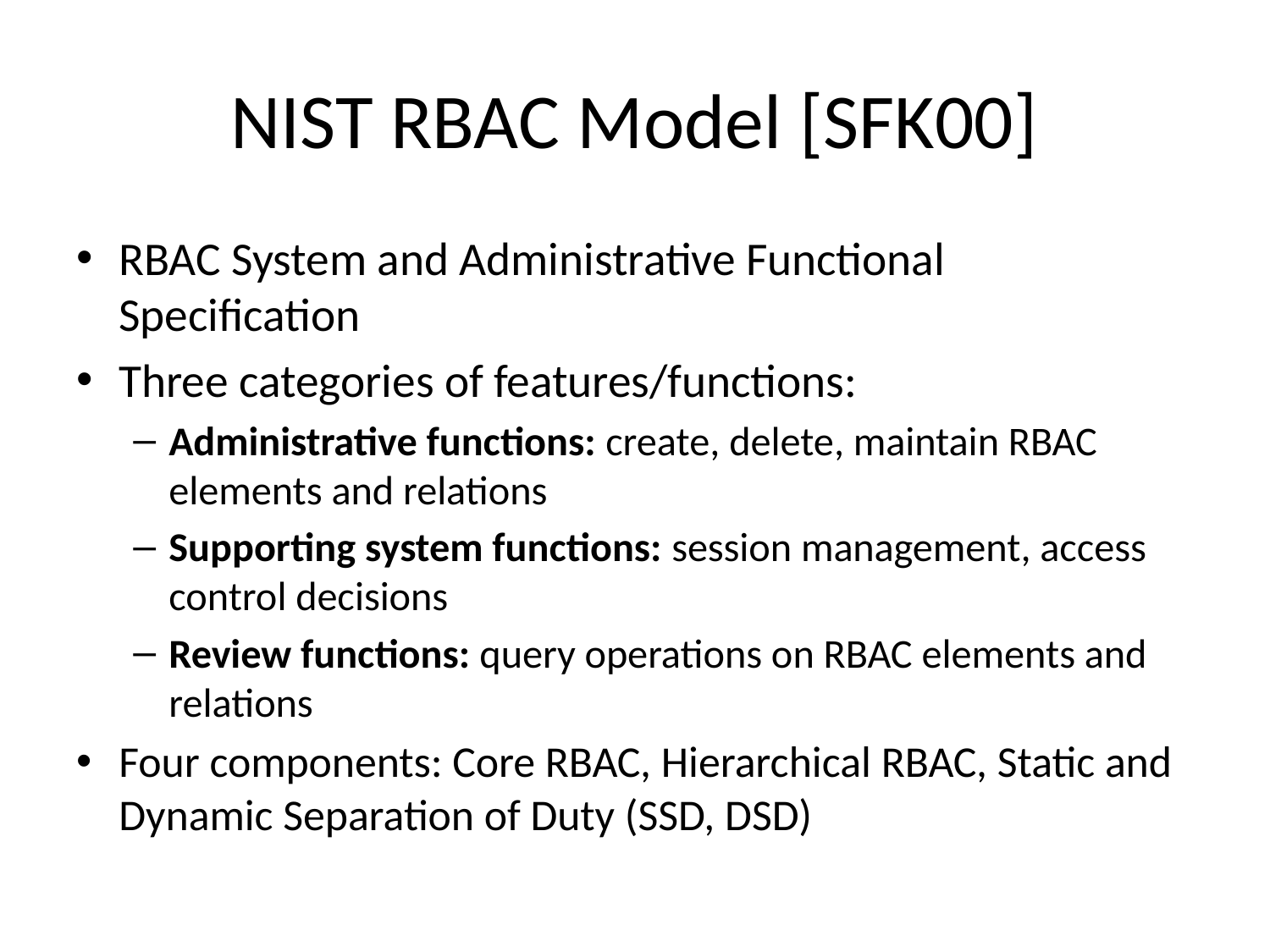

# NIST RBAC Model [SFK00]
RBAC System and Administrative Functional Specification
Three categories of features/functions:
Administrative functions: create, delete, maintain RBAC elements and relations
Supporting system functions: session management, access control decisions
Review functions: query operations on RBAC elements and relations
Four components: Core RBAC, Hierarchical RBAC, Static and Dynamic Separation of Duty (SSD, DSD)